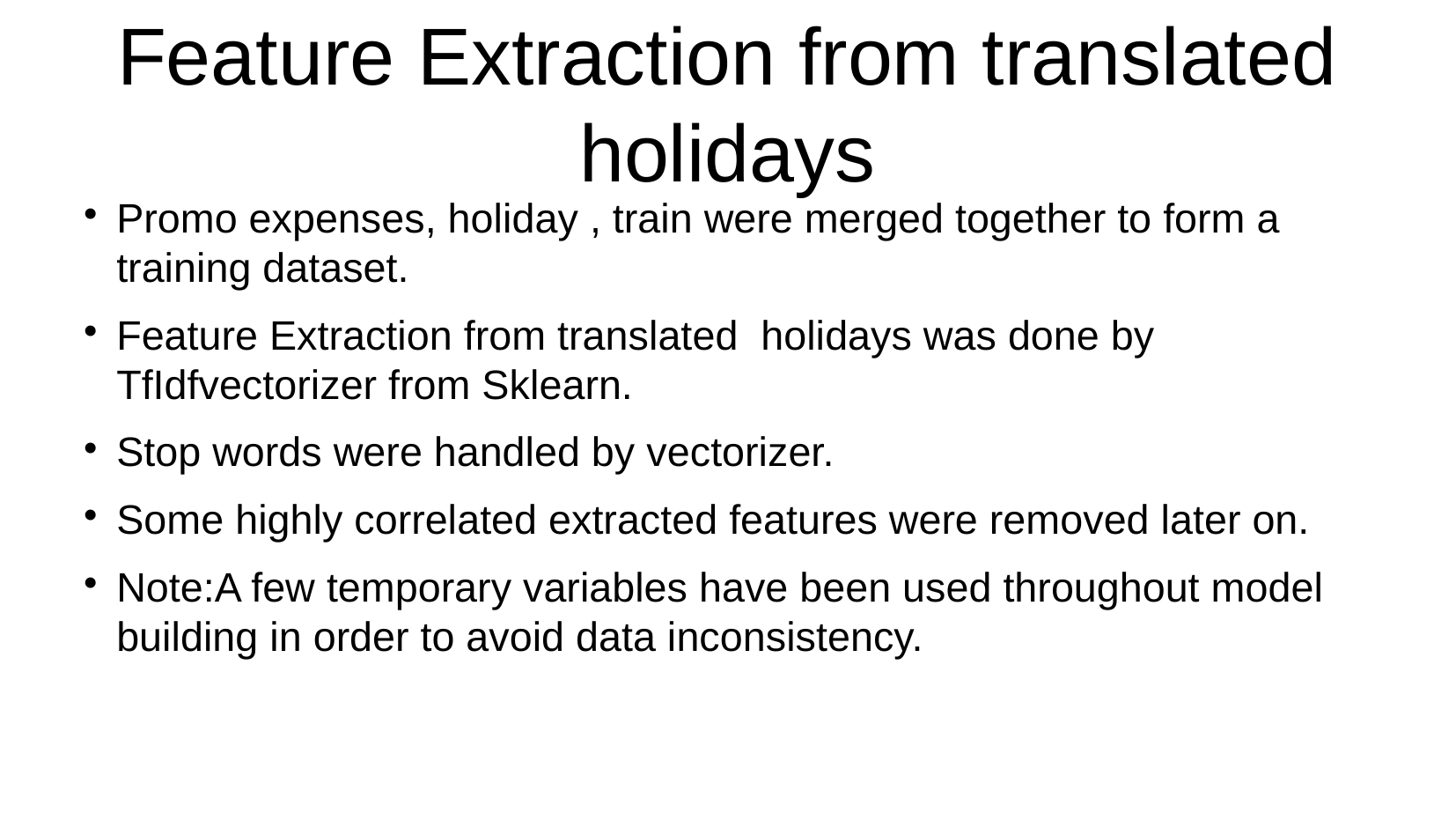

Feature Extraction from translated holidays
Promo expenses, holiday , train were merged together to form a training dataset.
Feature Extraction from translated  holidays was done by TfIdfvectorizer from Sklearn.
Stop words were handled by vectorizer.
Some highly correlated extracted features were removed later on.
Note:A few temporary variables have been used throughout model building in order to avoid data inconsistency.